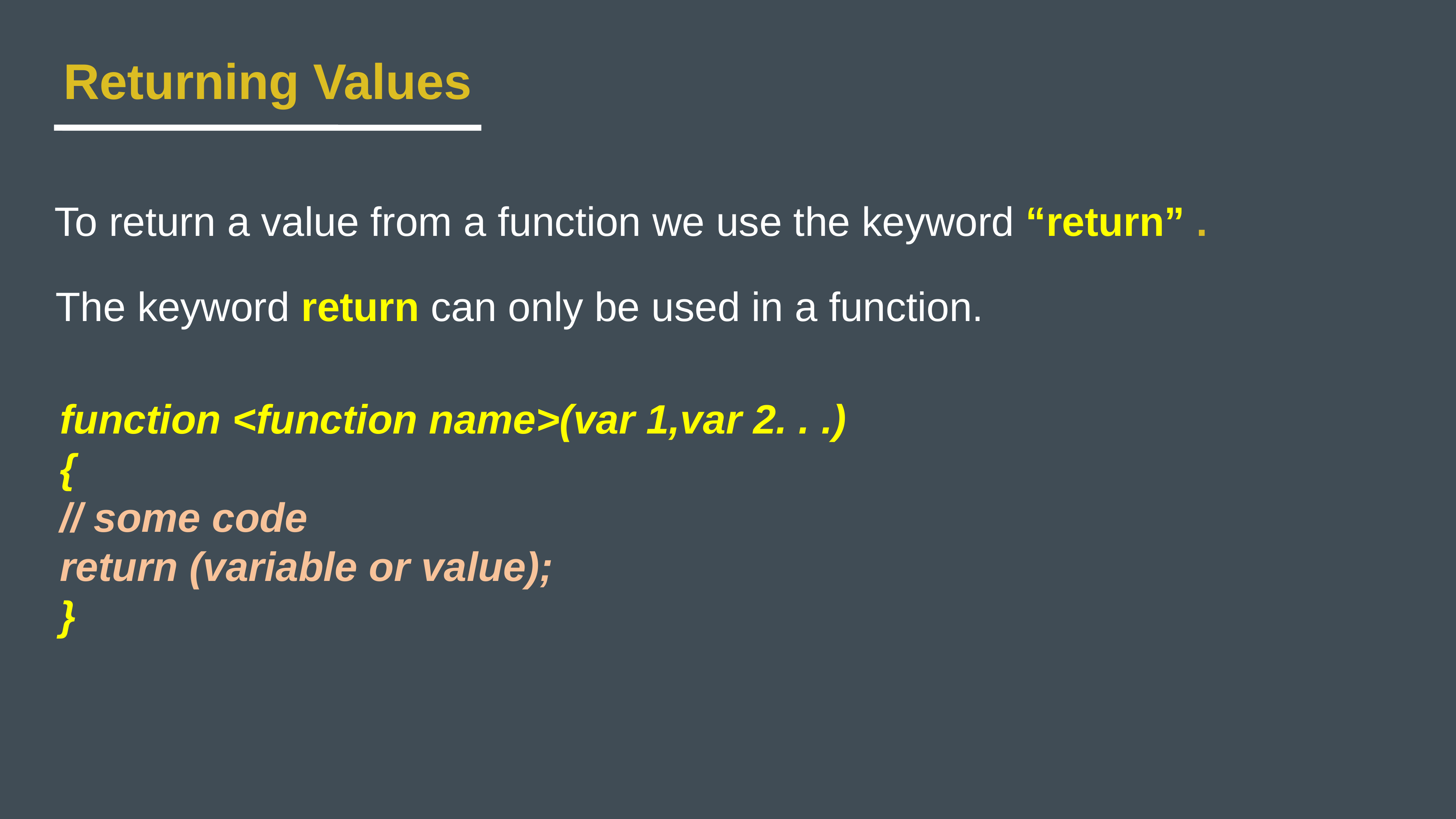

Returning Values
To return a value from a function we use the keyword “return” .
The keyword return can only be used in a function.
function <function name>(var 1,var 2. . .)
{
// some code
return (variable or value);
}